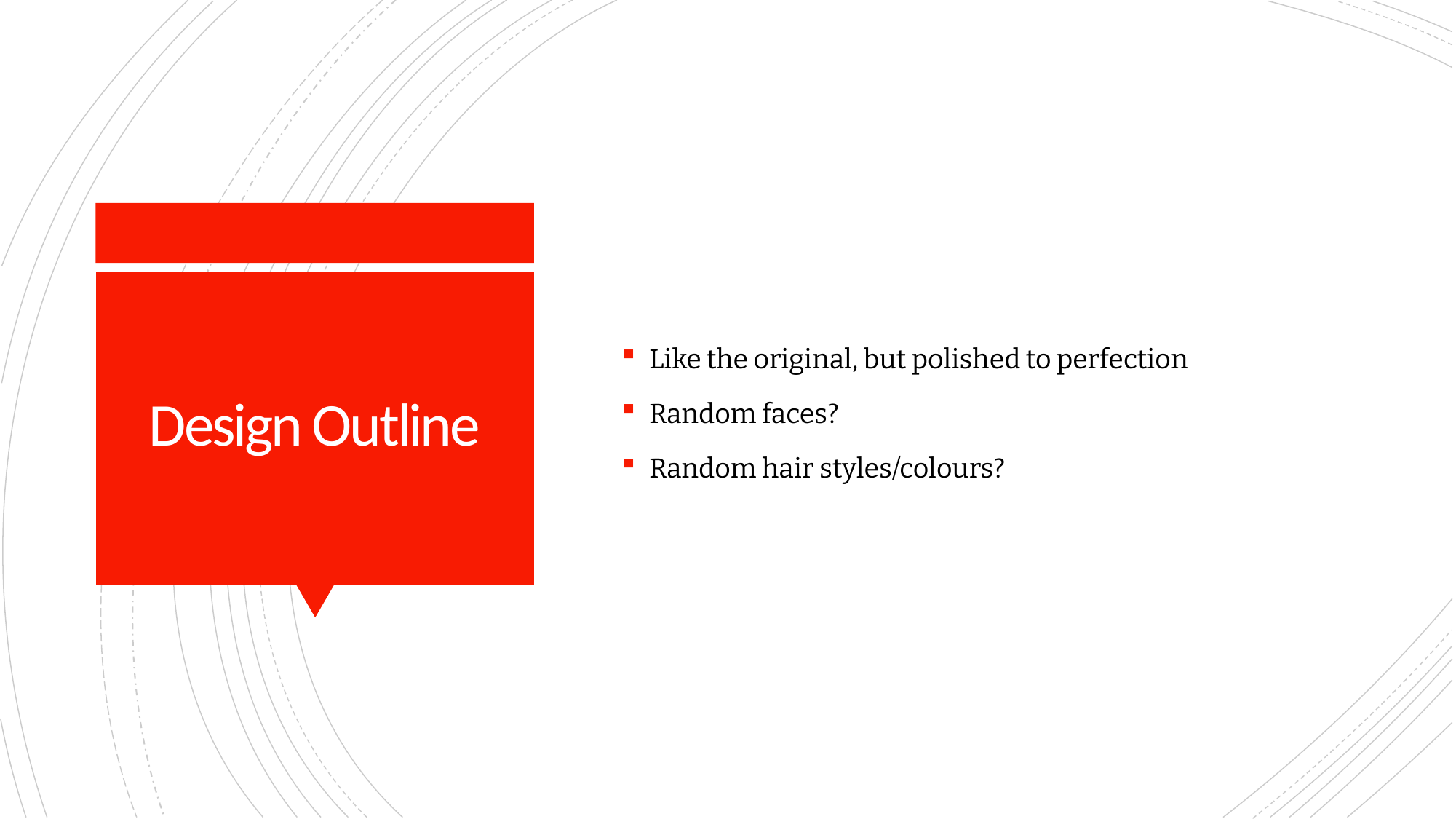

Like the original, but polished to perfection
Random faces?
Random hair styles/colours?
# Design Outline